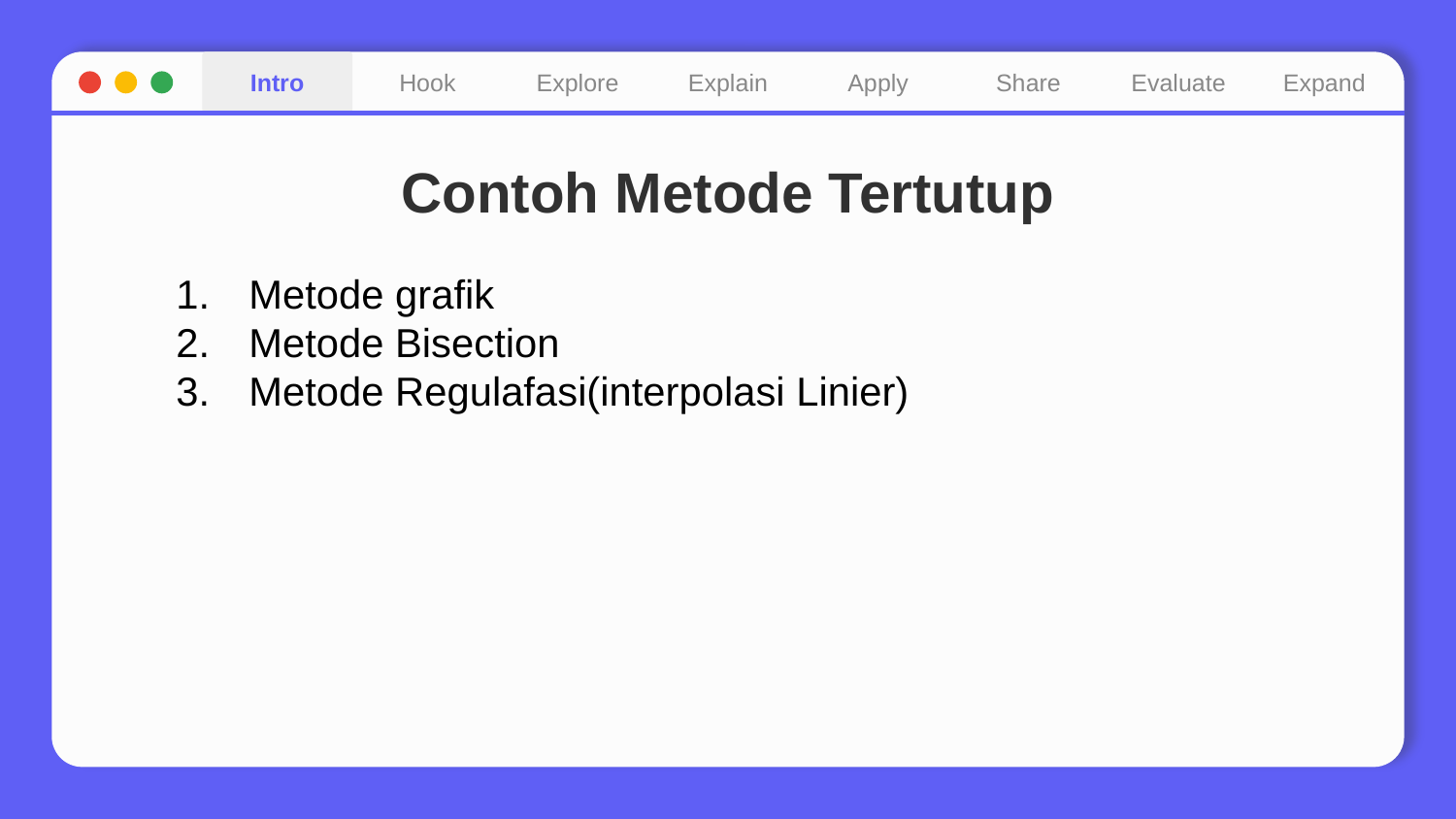

Intro
Hook
Explore
Explain
Apply
Share
Evaluate
Expand

# Contoh Metode Tertutup
Metode grafik
Metode Bisection
Metode Regulafasi(interpolasi Linier)